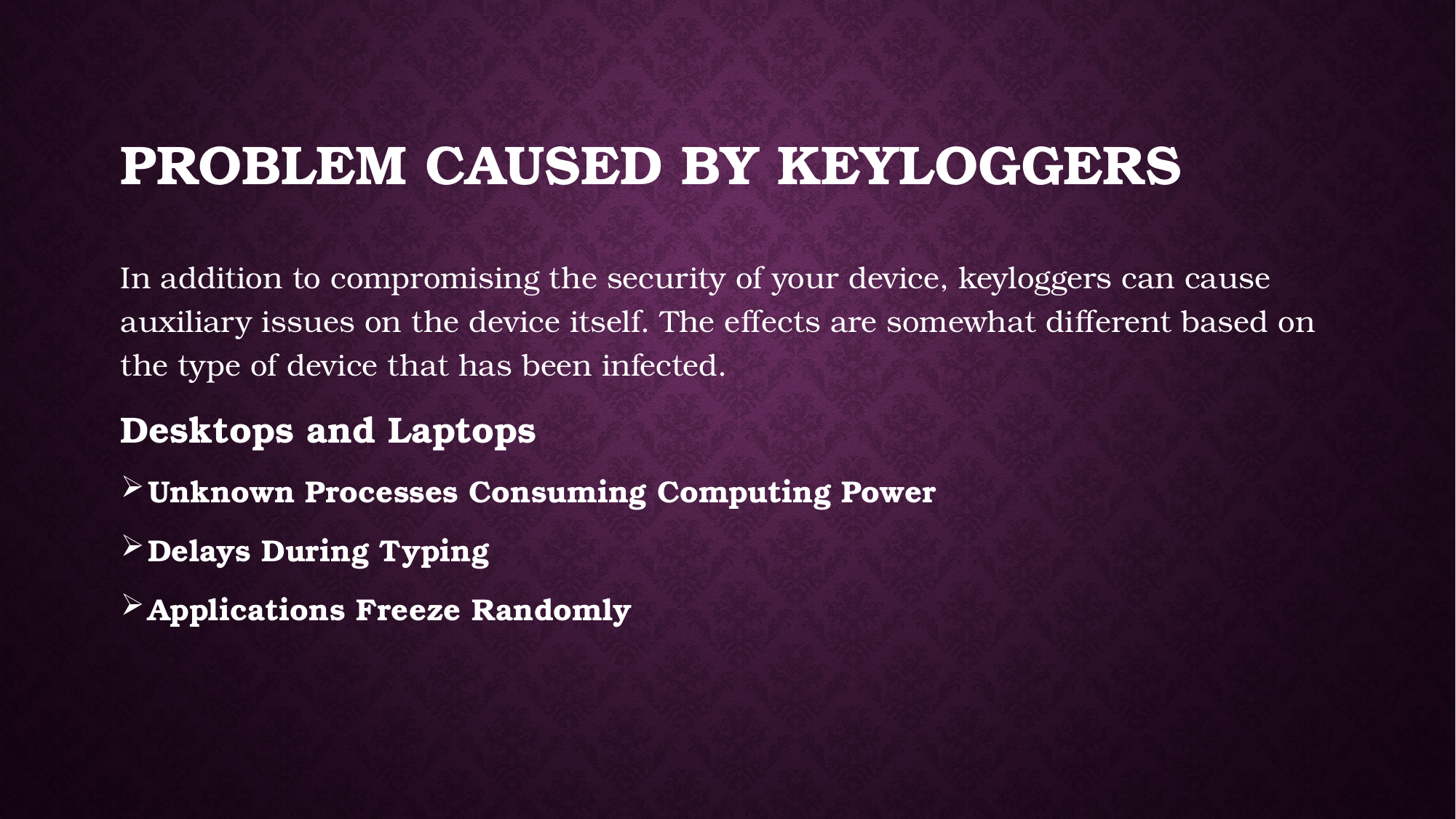

# Problem caused by keyloggers
In addition to compromising the security of your device, keyloggers can cause auxiliary issues on the device itself. The effects are somewhat different based on the type of device that has been infected.
Desktops and Laptops
Unknown Processes Consuming Computing Power
Delays During Typing
Applications Freeze Randomly